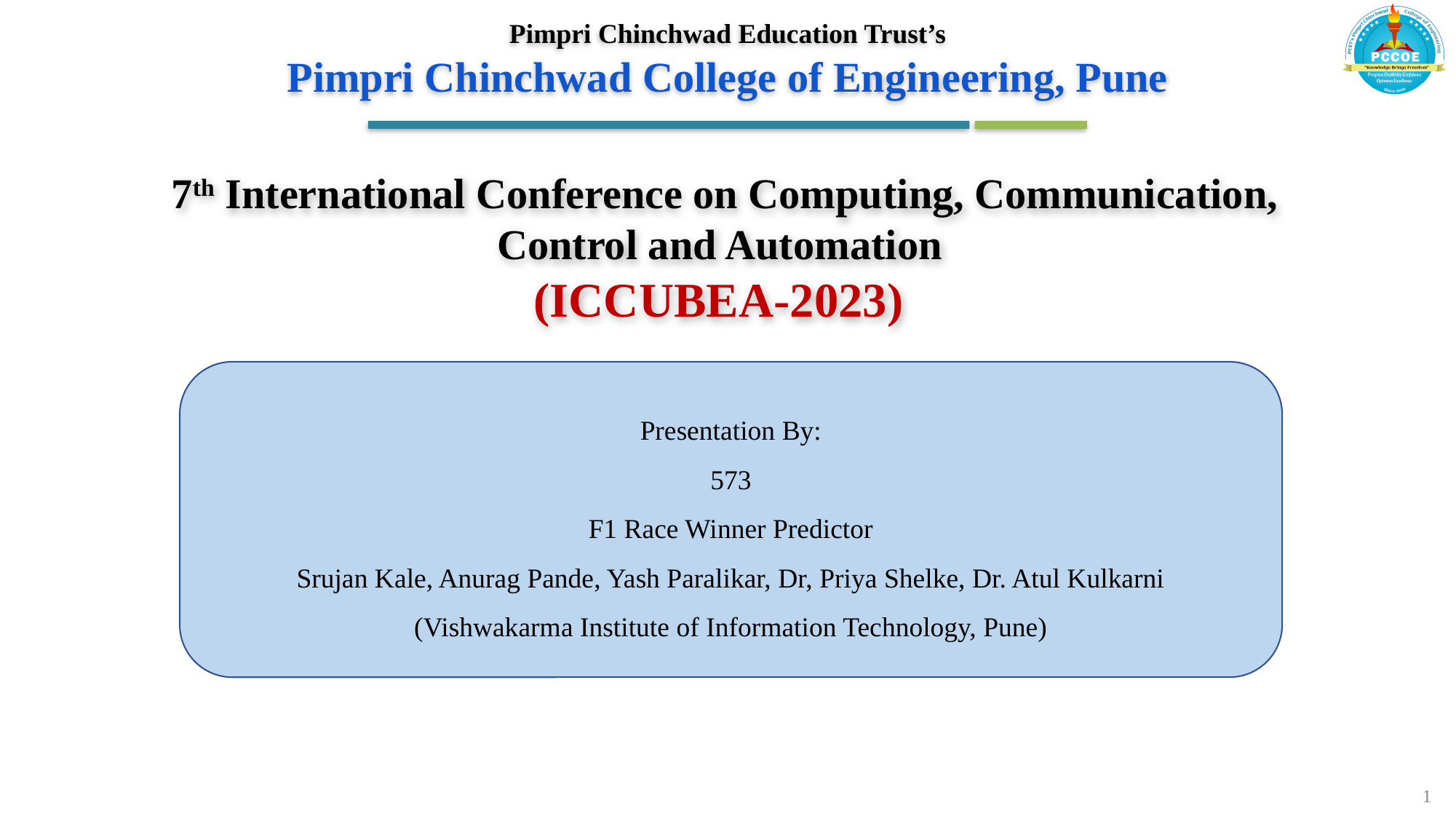

Pimpri Chinchwad Education Trust’s
Pimpri Chinchwad College of Engineering, Pune

# 7th International Conference on Computing, Communication, Control and Automation (ICCUBEA-2023)
Presentation By:
573
F1 Race Winner Predictor
Srujan Kale, Anurag Pande, Yash Paralikar, Dr, Priya Shelke, Dr. Atul Kulkarni
(Vishwakarma Institute of Information Technology, Pune)
1